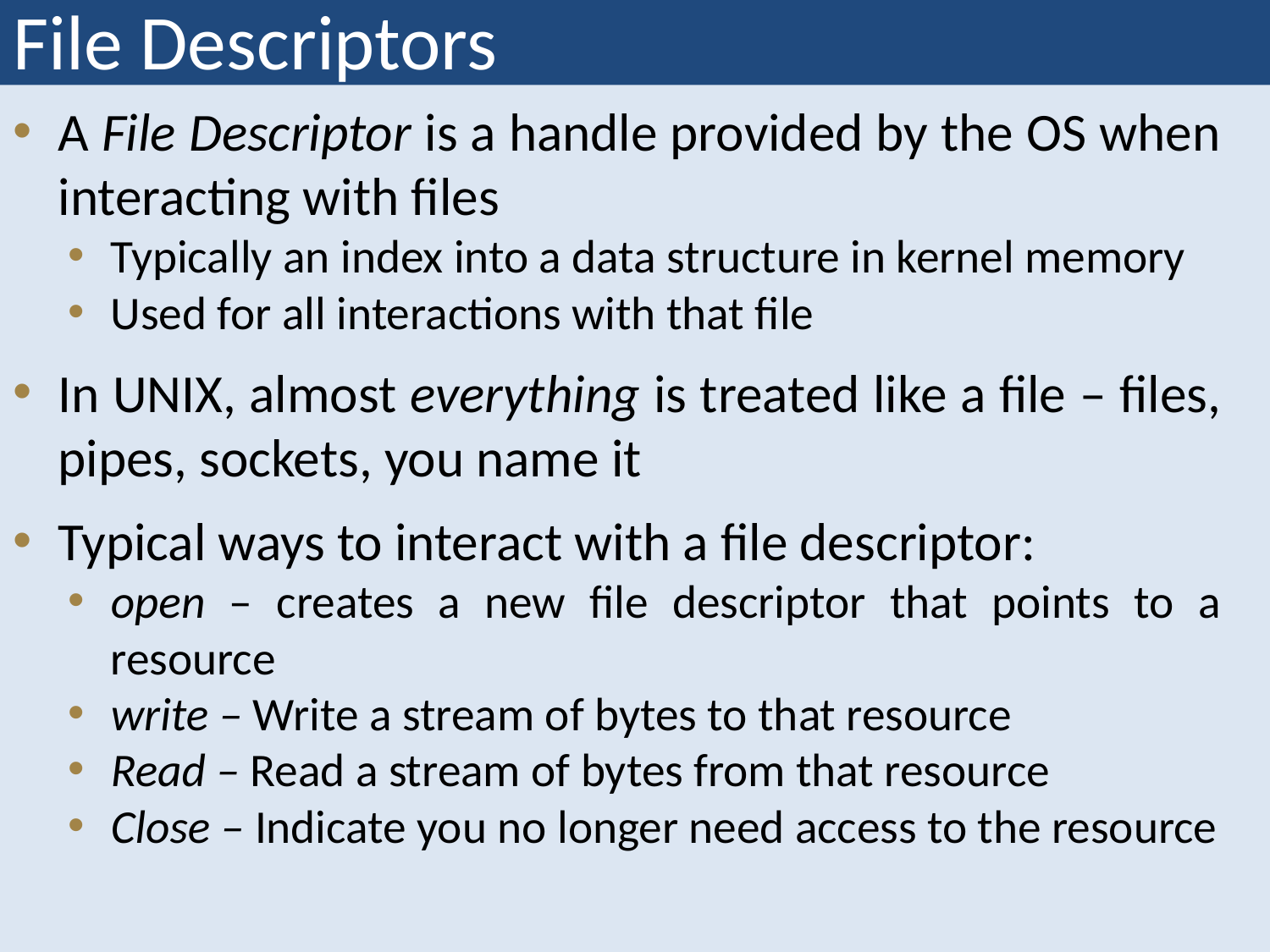

# File Descriptors
A File Descriptor is a handle provided by the OS when interacting with files
Typically an index into a data structure in kernel memory
Used for all interactions with that file
In UNIX, almost everything is treated like a file – files, pipes, sockets, you name it
Typical ways to interact with a file descriptor:
open – creates a new file descriptor that points to a resource
write – Write a stream of bytes to that resource
Read – Read a stream of bytes from that resource
Close – Indicate you no longer need access to the resource